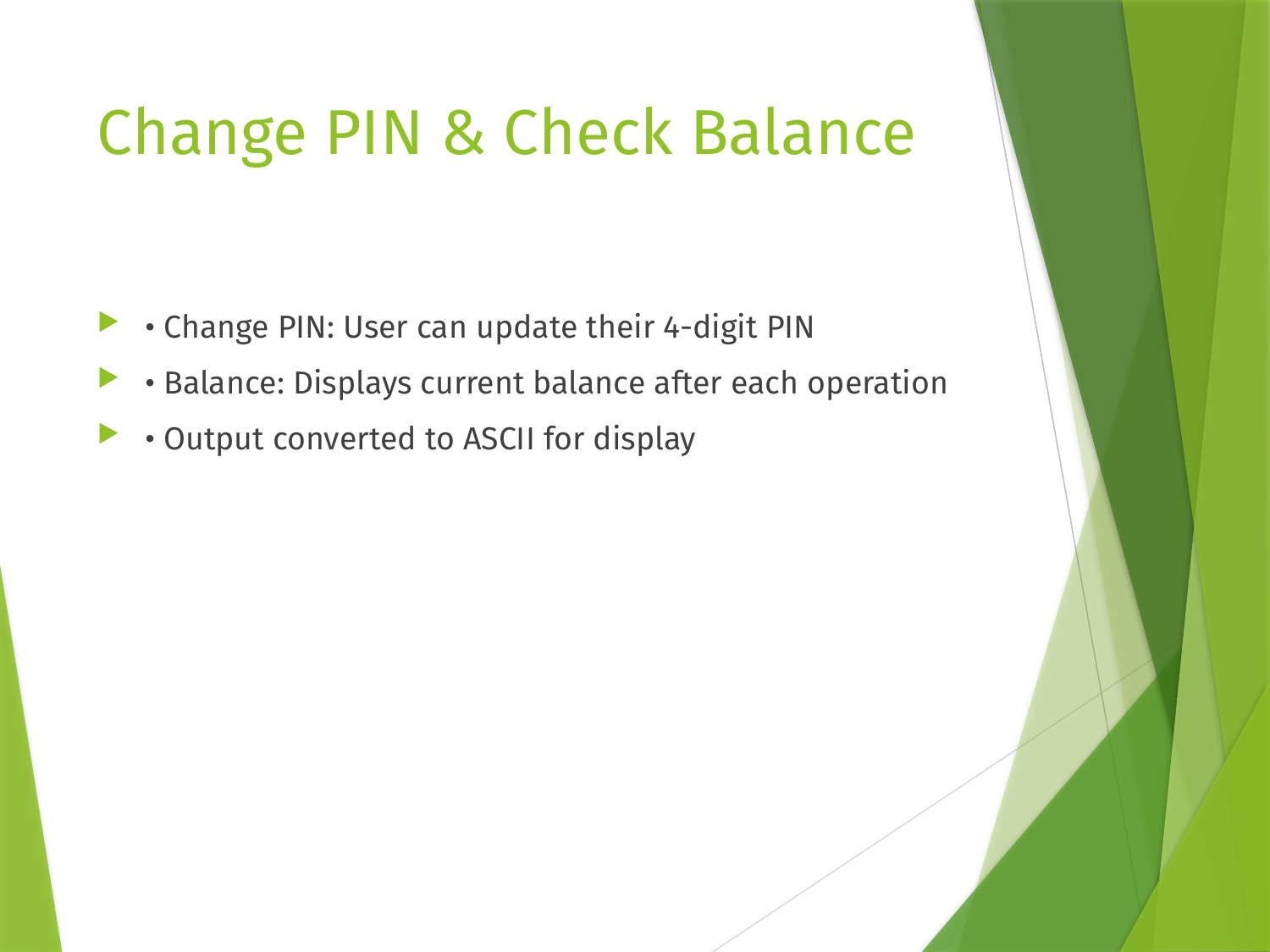

# Change PIN & Check Balance
• Change PIN: User can update their 4-digit PIN
• Balance: Displays current balance after each operation
• Output converted to ASCII for display